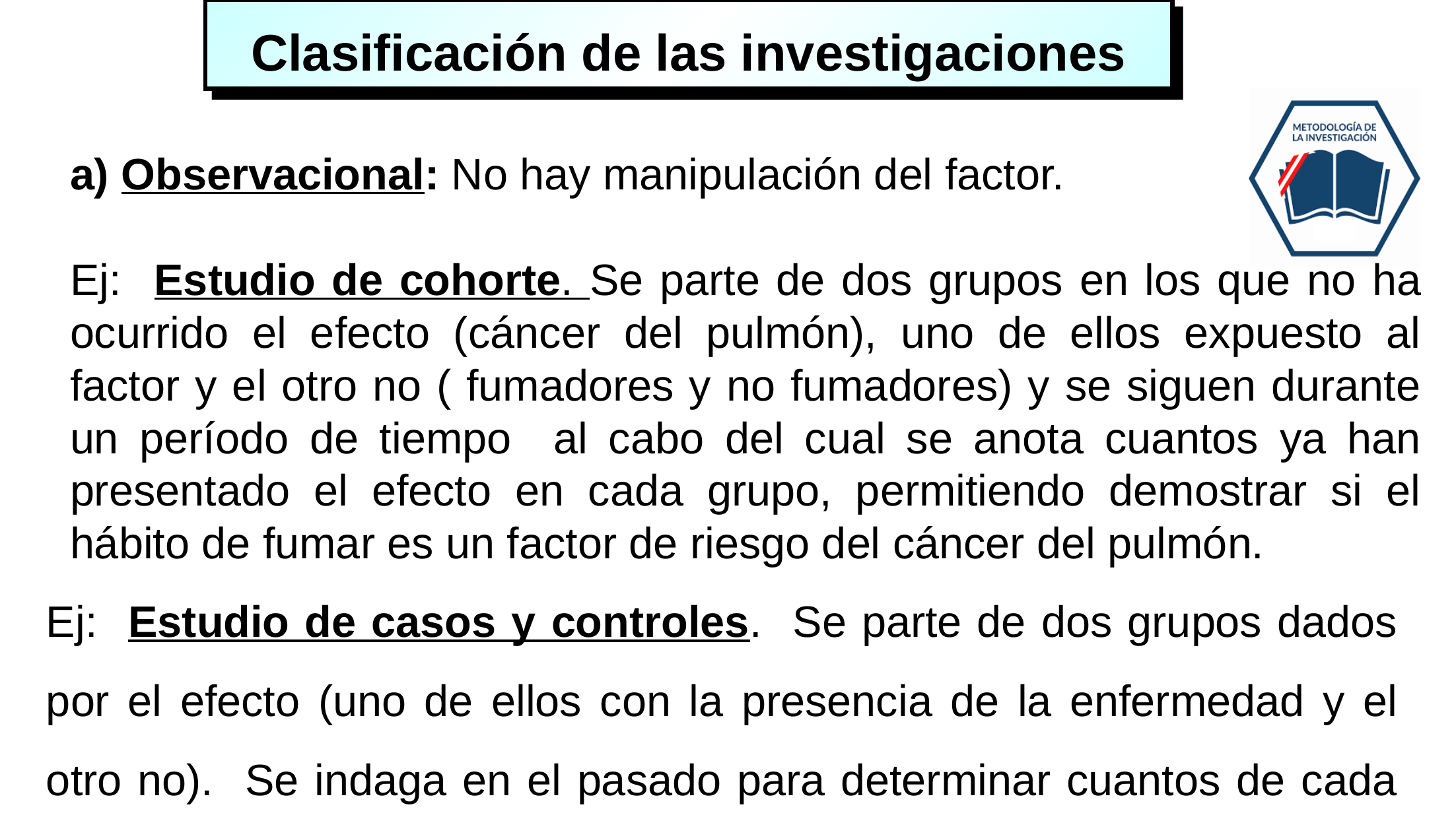

Clasificación de las investigaciones
a) Observacional: No hay manipulación del factor.

Ej:  Estudio de cohorte. Se parte de dos grupos en los que no ha ocurrido el efecto (cáncer del pulmón), uno de ellos expuesto al factor y el otro no ( fumadores y no fumadores) y se siguen durante un período de tiempo  al cabo del cual se anota cuantos ya han presentado el efecto en cada grupo, permitiendo demostrar si el hábito de fumar es un factor de riesgo del cáncer del pulmón.
Ej:  Estudio de casos y controles.  Se parte de dos grupos dados por el efecto (uno de ellos con la presencia de la enfermedad y el otro no).  Se indaga en el pasado para determinar cuantos de cada grupo estuvieron expuestos al factor.